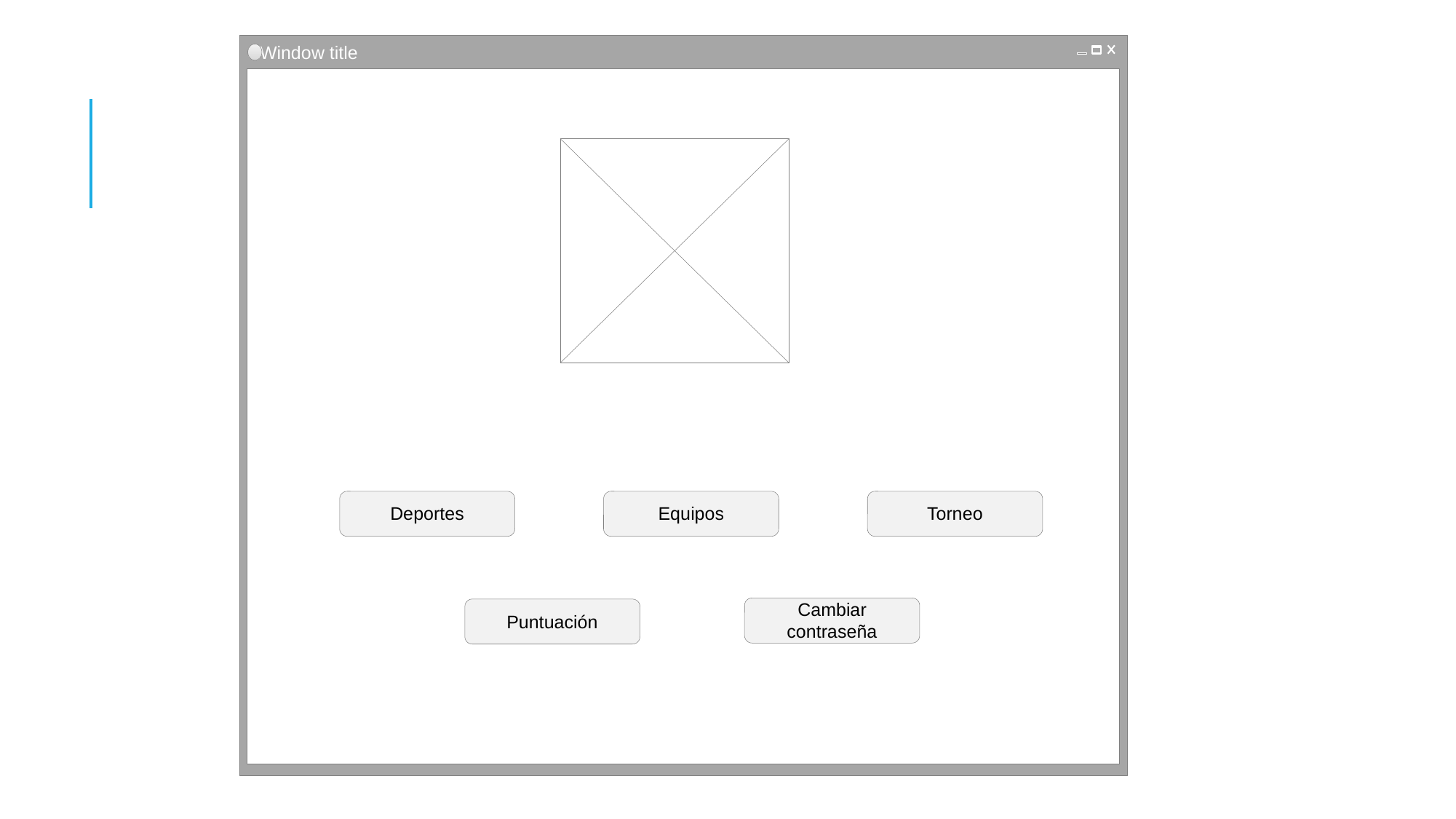

Window title

Deportes
Equipos
Torneo
Cambiar contraseña
Puntuación